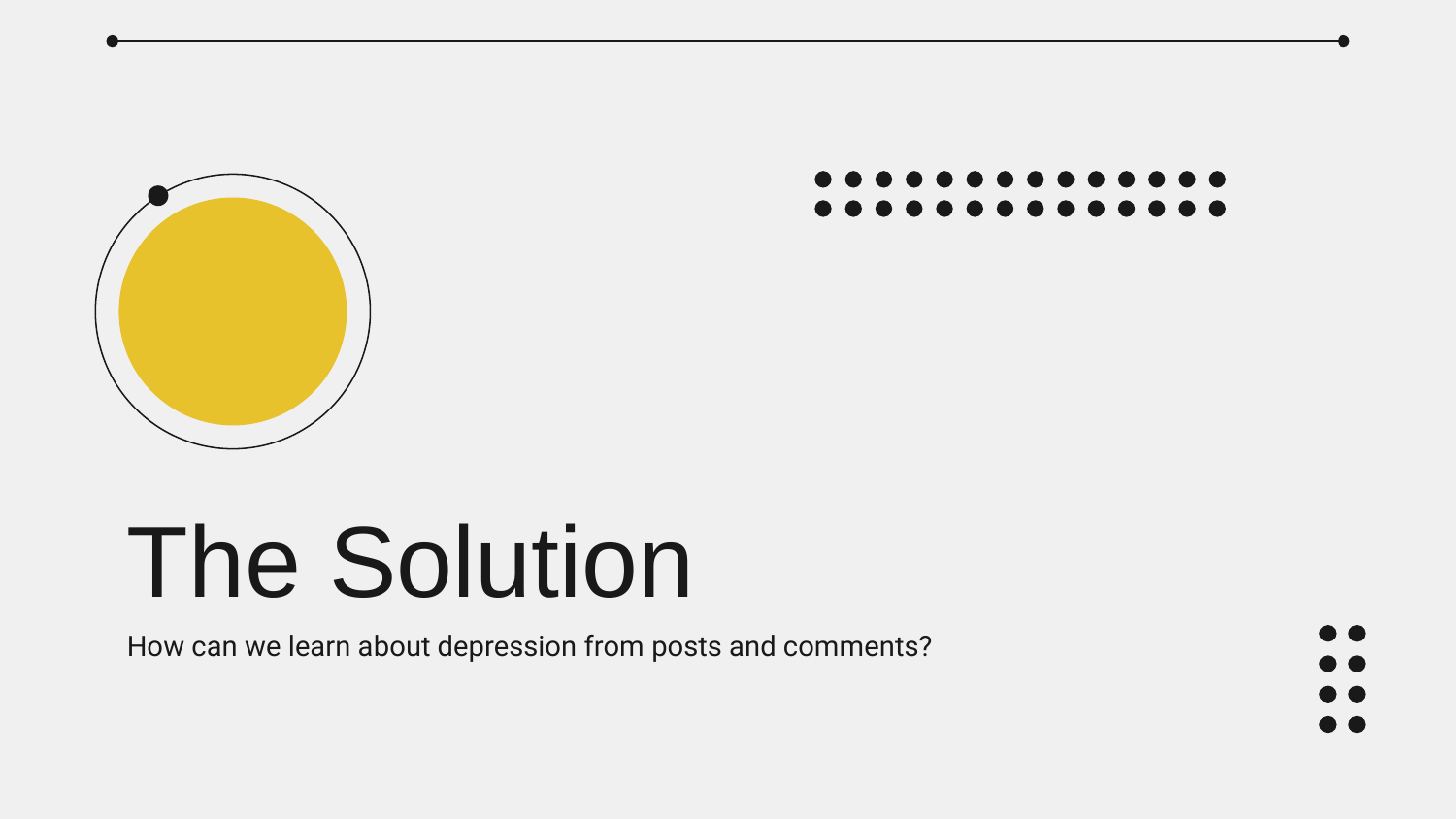

# The Solution
How can we learn about depression from posts and comments?